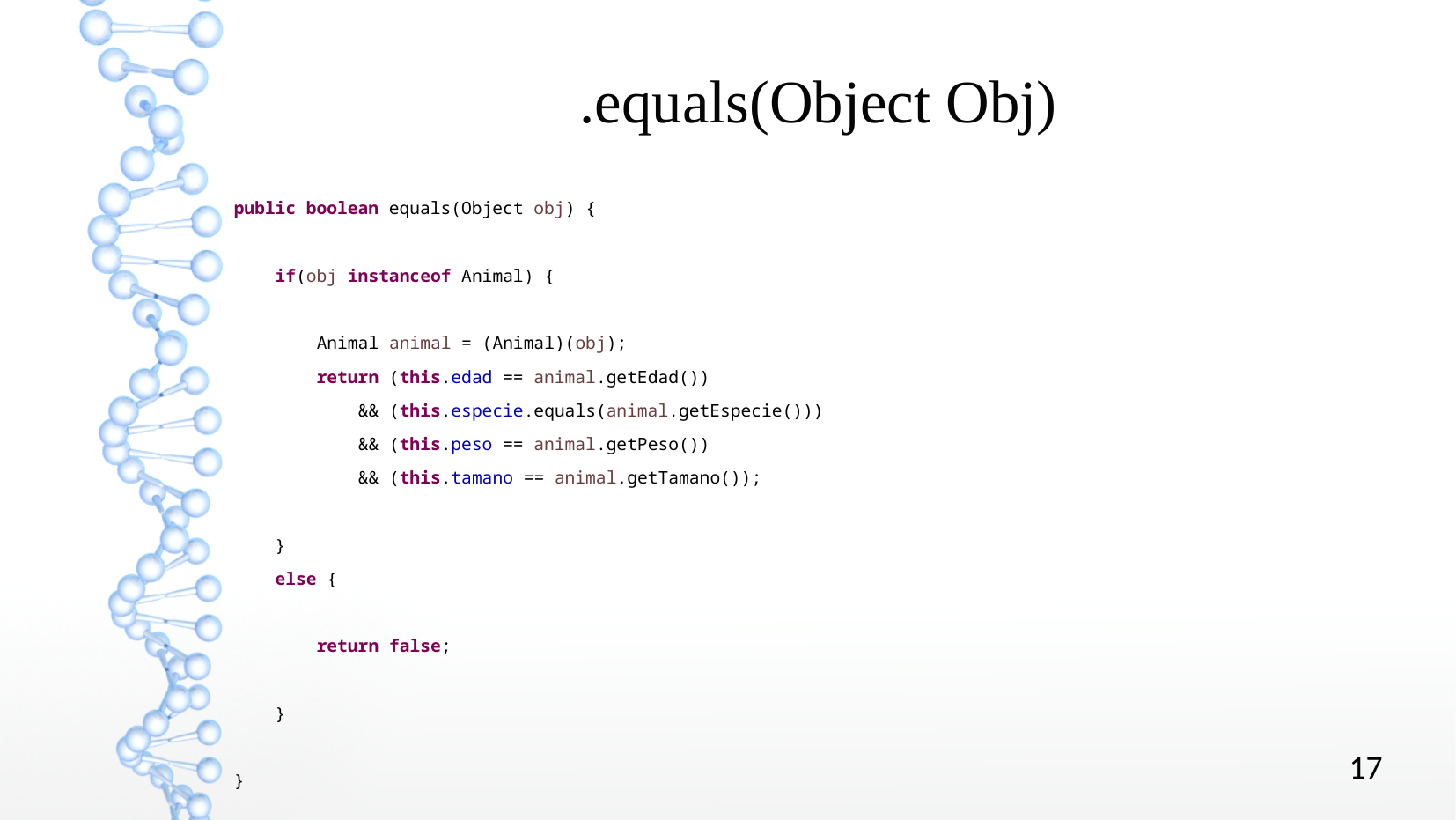

.equals(Object Obj)
public boolean equals(Object obj) {

    if(obj instanceof Animal) {

        Animal animal = (Animal)(obj);
        return (this.edad == animal.getEdad())
            && (this.especie.equals(animal.getEspecie()))
            && (this.peso == animal.getPeso())
            && (this.tamano == animal.getTamano());

    }
    else {

        return false;

    }

}
17